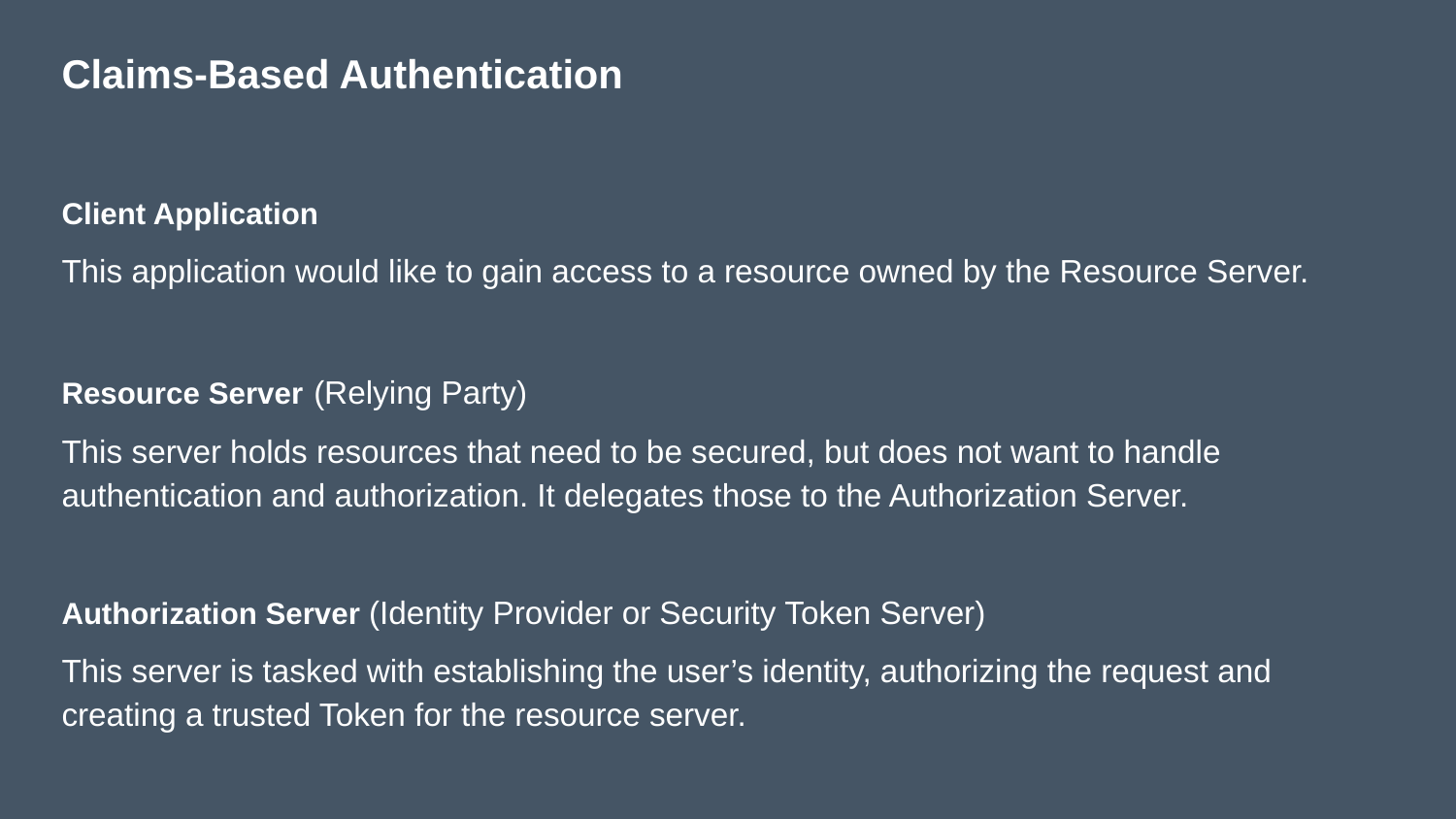

# Claims-Based Authentication
Client Application
This application would like to gain access to a resource owned by the Resource Server.

Resource Server (Relying Party)
This server holds resources that need to be secured, but does not want to handle authentication and authorization. It delegates those to the Authorization Server.

Authorization Server (Identity Provider or Security Token Server)
This server is tasked with establishing the user’s identity, authorizing the request and creating a trusted Token for the resource server.